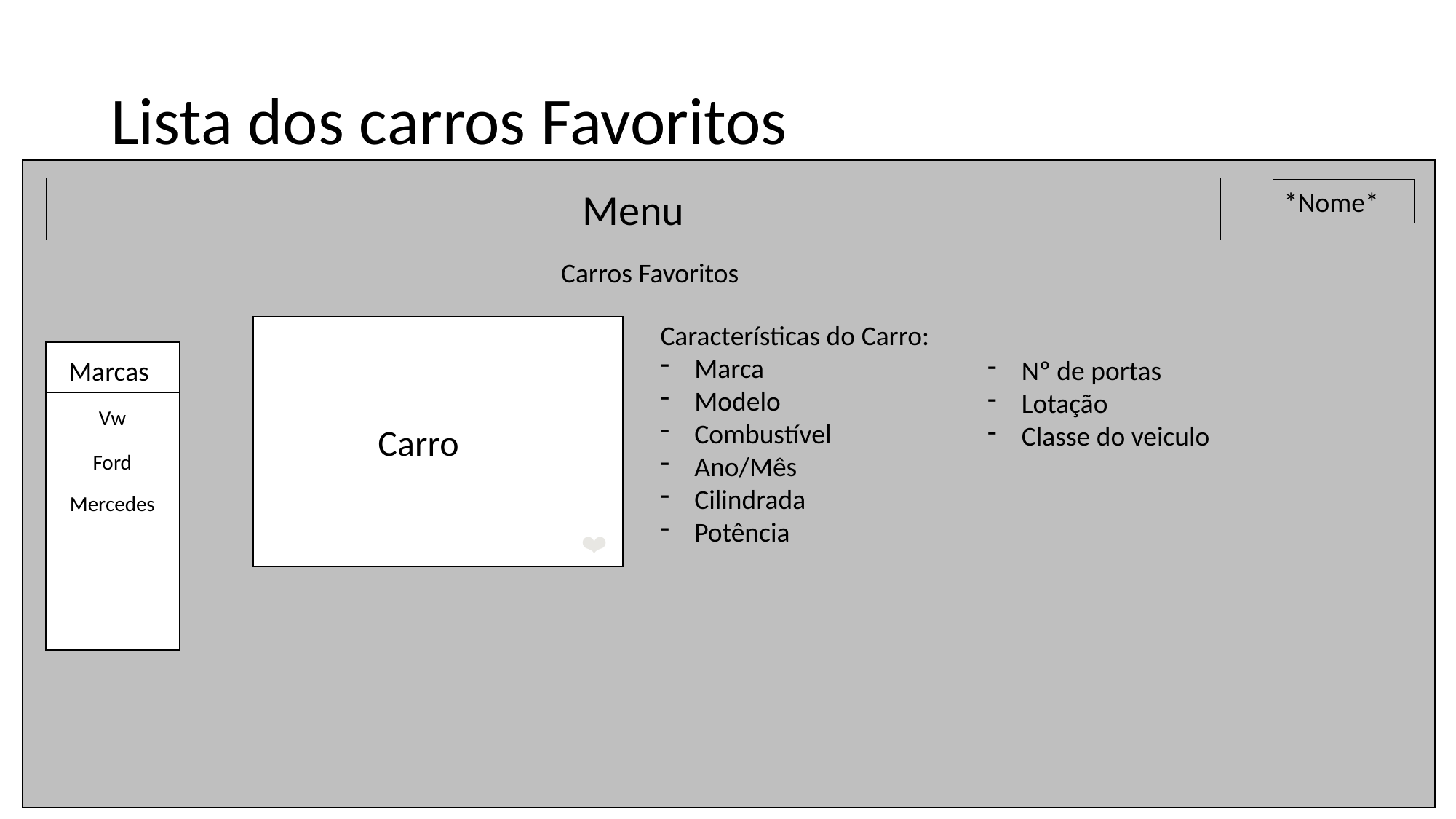

# Lista dos carros Favoritos

Menu
*Nome*
Carros Favoritos
Características do Carro:
Marca
Modelo
Combustível
Ano/Mês
Cilindrada
Potência

Nº de portas
Lotação
Classe do veiculo
Marcas
Vw
Carro
Ford
Mercedes
❤️